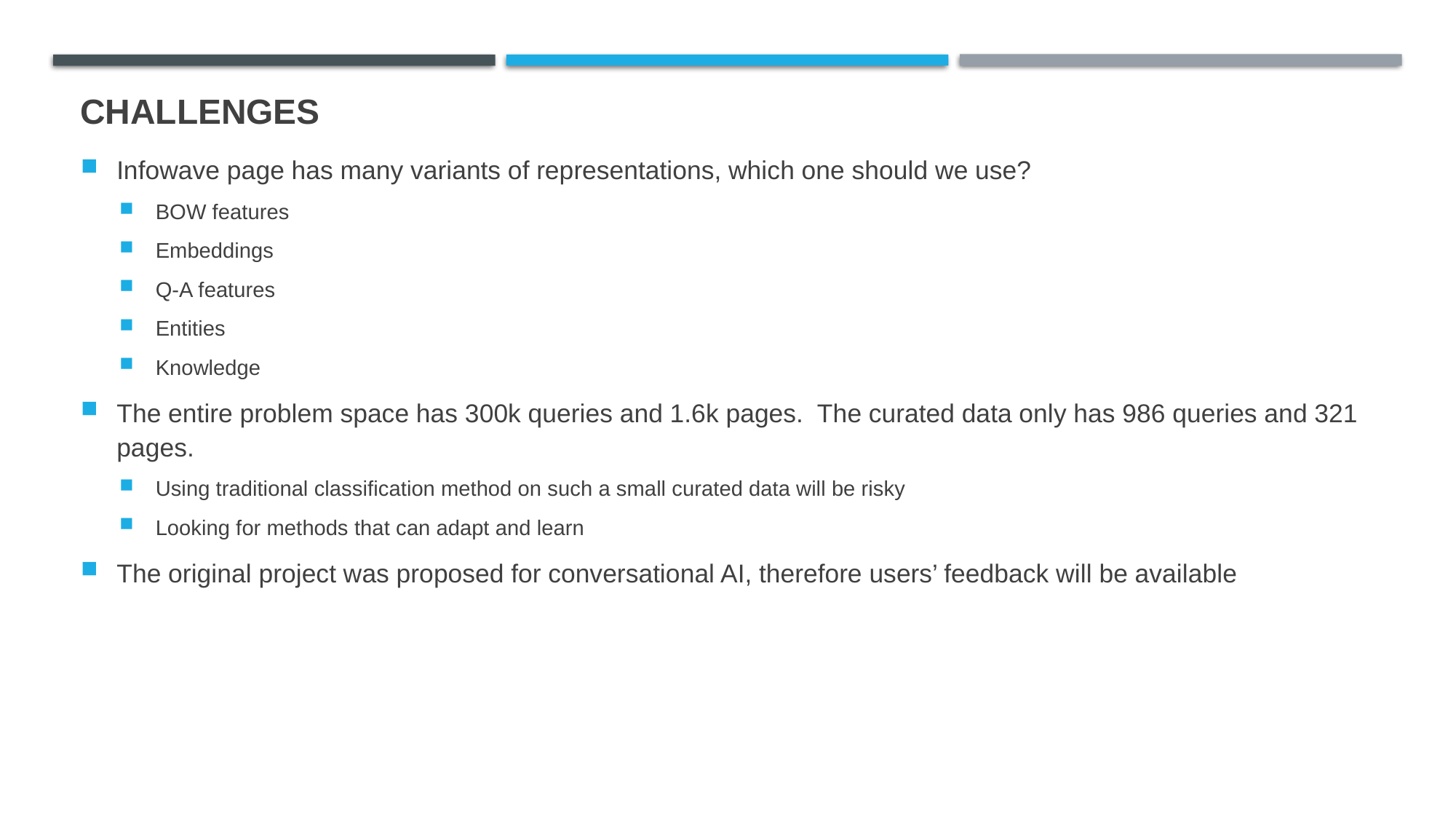

# CHALLENGES
Infowave page has many variants of representations, which one should we use?
BOW features
Embeddings
Q-A features
Entities
Knowledge
The entire problem space has 300k queries and 1.6k pages.  The curated data only has 986 queries and 321 pages.
Using traditional classification method on such a small curated data will be risky
Looking for methods that can adapt and learn
The original project was proposed for conversational AI, therefore users’ feedback will be available